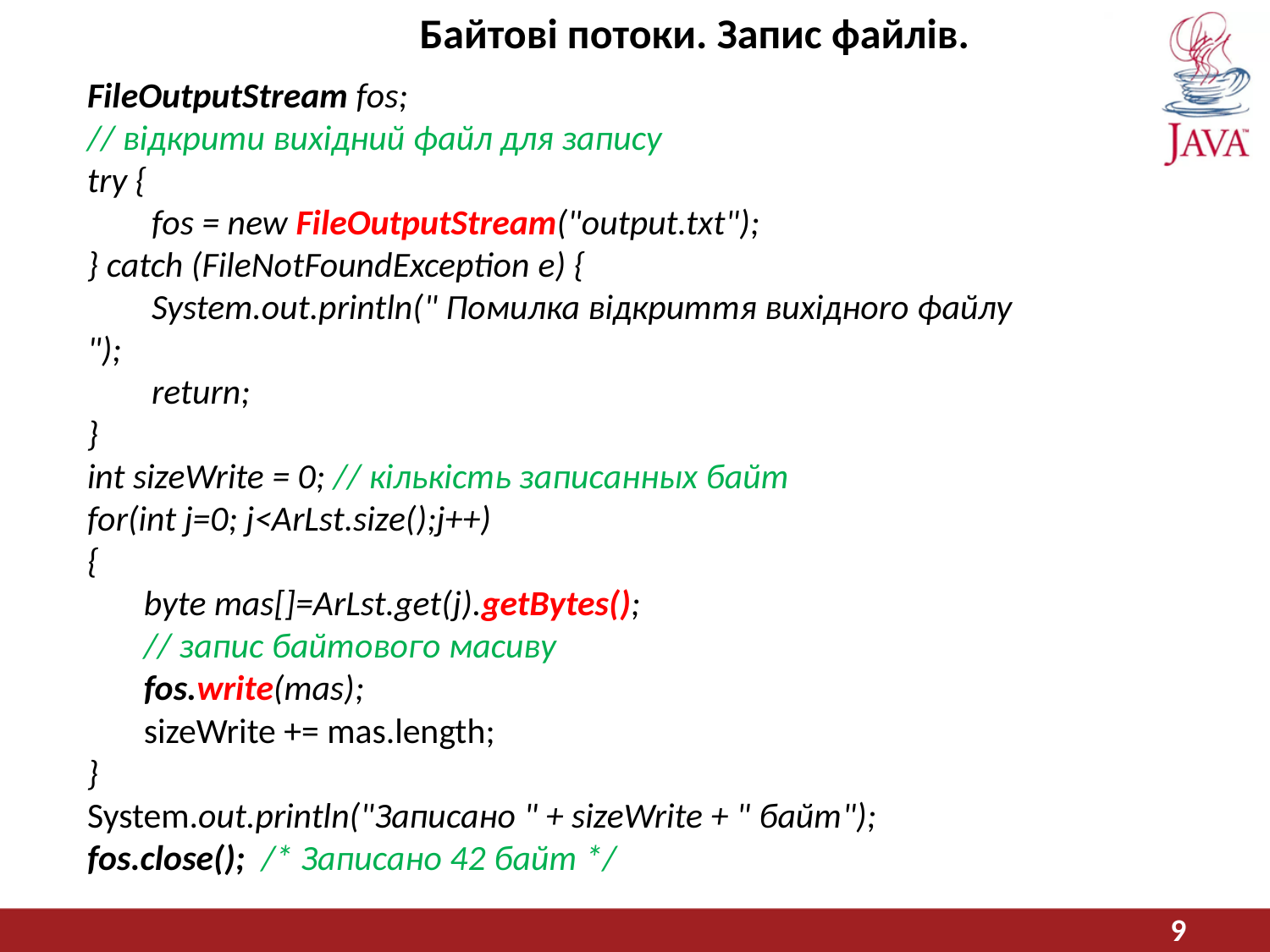

Байтові потоки. Запис файлів.
FileOutputStream fos;
// відкрити вихідний файл для запису
try {
        fos = new FileOutputStream("output.txt");
} catch (FileNotFoundException е) {
        System.out.println(" Помилка відкриття вихідноrо файлу ");
        return;
}
int sizeWrite = 0; // кількість записанных байт
for(int j=0; j<ArLst.size();j++)
{
       byte mas[]=ArLst.get(j).getBytes();
       // запис байтового масиву
       fos.write(mas);
       sizeWrite += mas.length;
}
System.out.println("Записано " + sizeWrite + " байт");
fos.close();  /* Записано 42 байт */